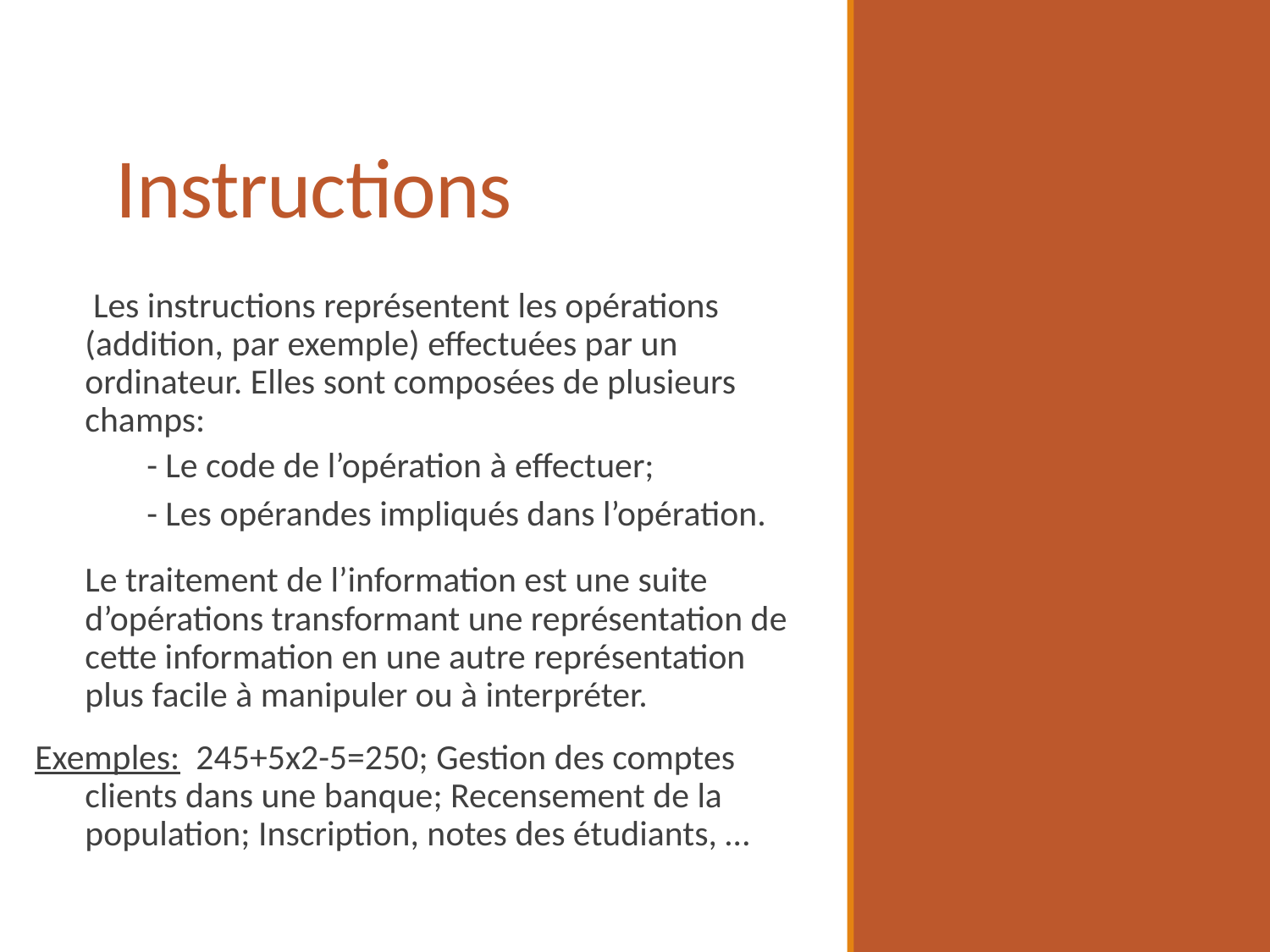

# Instructions
 Les instructions représentent les opérations (addition, par exemple) effectuées par un ordinateur. Elles sont composées de plusieurs champs:
       - Le code de l’opération à effectuer;
       - Les opérandes impliqués dans l’opération.
Le traitement de l’information est une suite d’opérations transformant une représentation de cette information en une autre représentation  plus facile à manipuler ou à interpréter.
Exemples:  245+5x2-5=250; Gestion des comptes clients dans une banque; Recensement de la population; Inscription, notes des étudiants, …